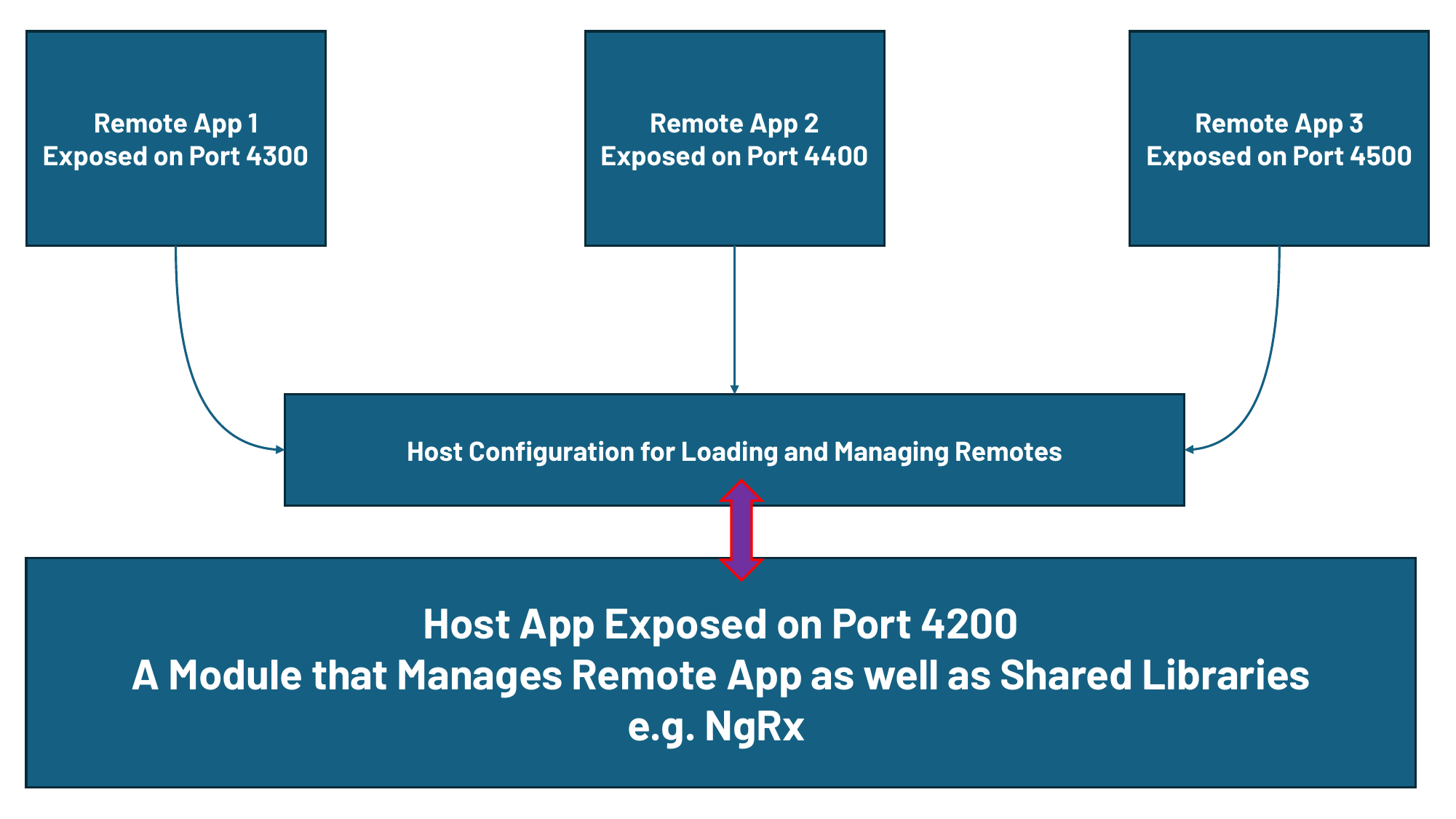

Remote App 2
Exposed on Port 4400
Remote App 1
Exposed on Port 4300
Remote App 3
Exposed on Port 4500
Host Configuration for Loading and Managing Remotes

Host App Exposed on Port 4200
A Module that Manages Remote App as well as Shared Libraries
e.g. NgRx